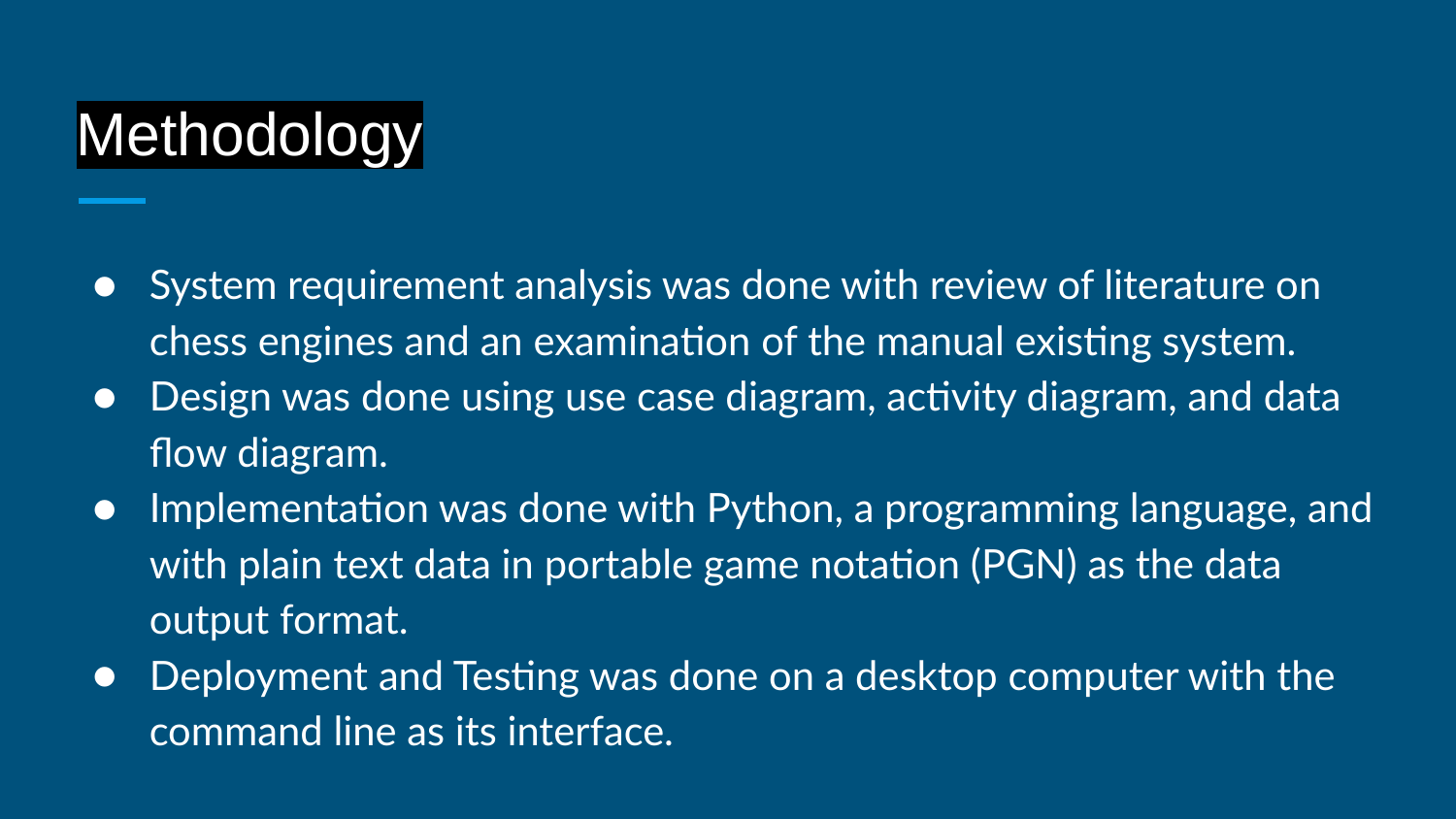

# Methodology
System requirement analysis was done with review of literature on chess engines and an examination of the manual existing system.
Design was done using use case diagram, activity diagram, and data flow diagram.
Implementation was done with Python, a programming language, and with plain text data in portable game notation (PGN) as the data output format.
Deployment and Testing was done on a desktop computer with the command line as its interface.